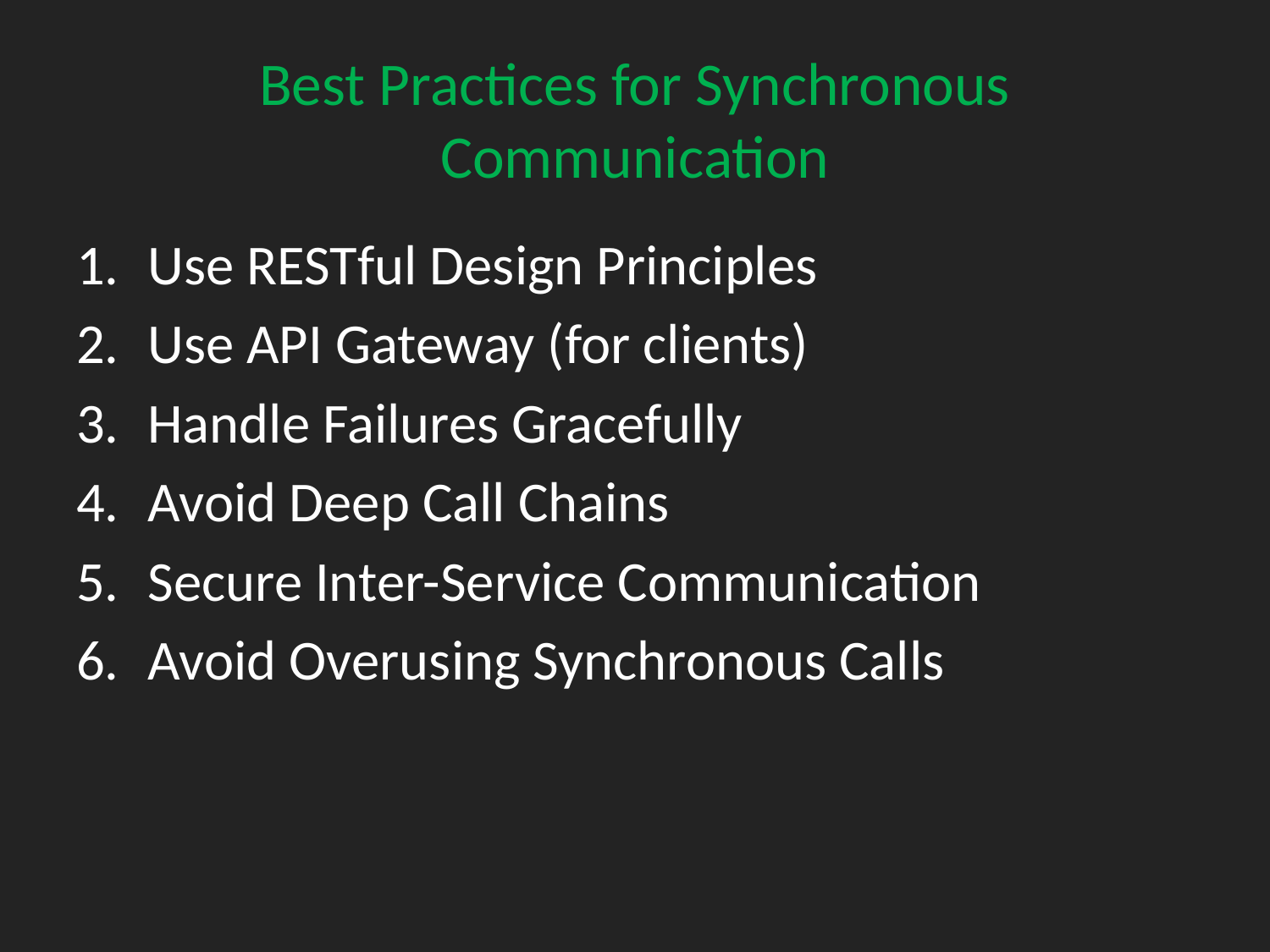

# Best Practices for Synchronous Communication
Use RESTful Design Principles
Use API Gateway (for clients)
Handle Failures Gracefully
Avoid Deep Call Chains
Secure Inter-Service Communication
Avoid Overusing Synchronous Calls